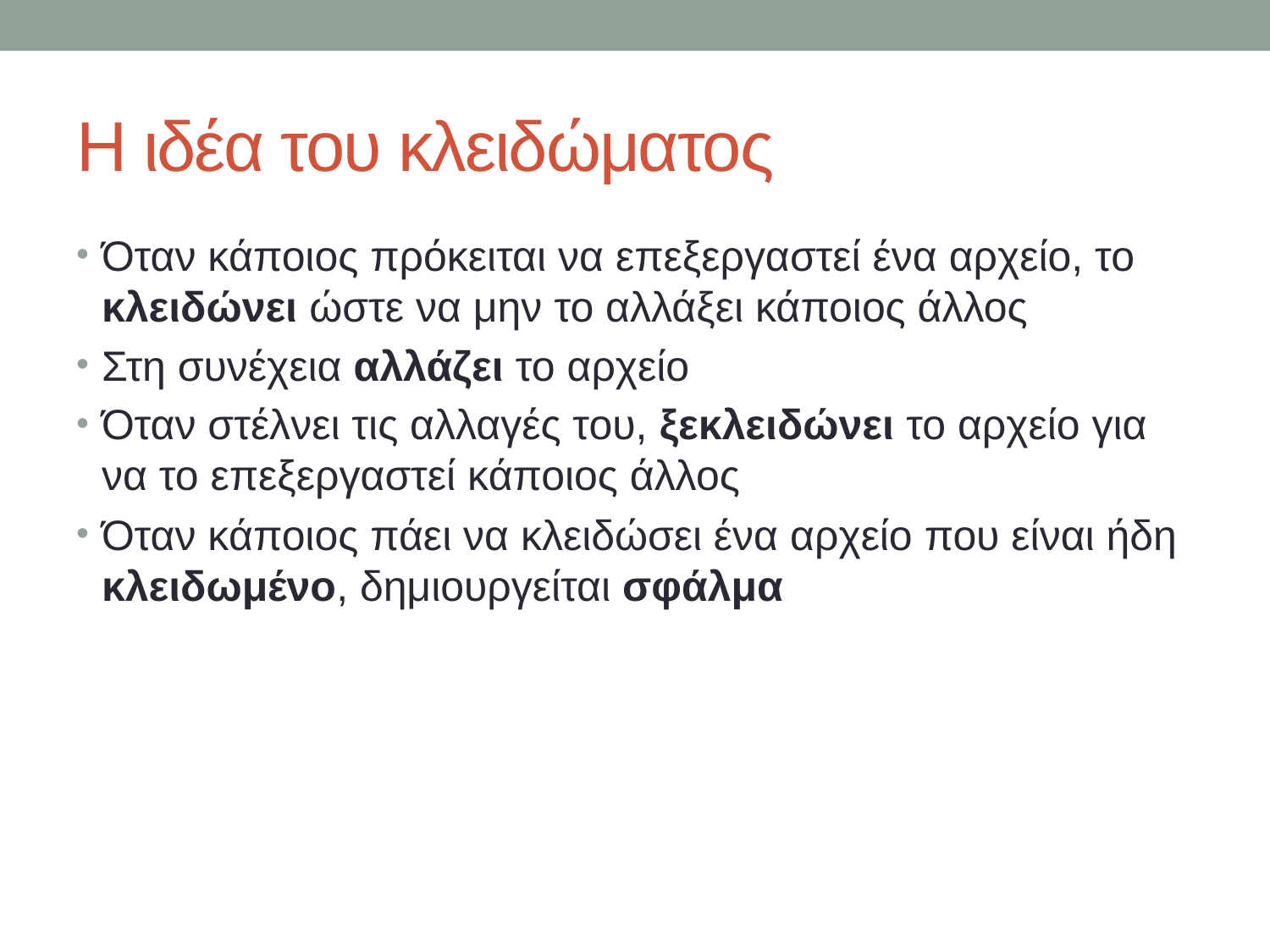

# Η ιδέα του κλειδώματος
Όταν κάποιος πρόκειται να επεξεργαστεί ένα αρχείο, το κλειδώνει ώστε να μην το αλλάξει κάποιος άλλος
Στη συνέχεια αλλάζει το αρχείο
Όταν στέλνει τις αλλαγές του, ξεκλειδώνει το αρχείο για να το επεξεργαστεί κάποιος άλλος
Όταν κάποιος πάει να κλειδώσει ένα αρχείο που είναι ήδη κλειδωμένο, δημιουργείται σφάλμα